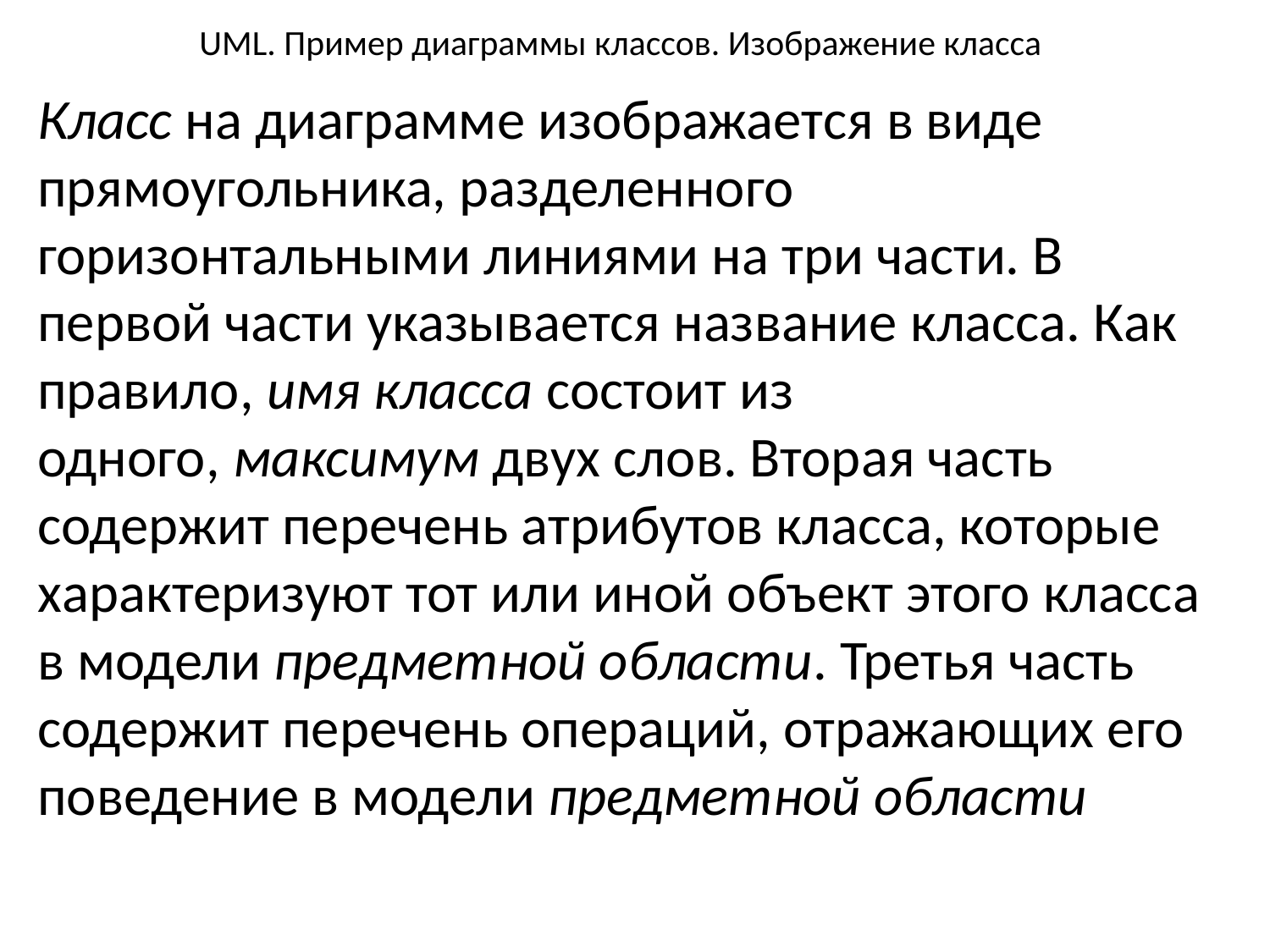

# UML. Пример диаграммы классов. Изображение класса
Класс на диаграмме изображается в виде прямоугольника, разделенного горизонтальными линиями на три части. В первой части указывается название класса. Как правило, имя класса состоит из одного, максимум двух слов. Вторая часть содержит перечень атрибутов класса, которые характеризуют тот или иной объект этого класса в модели предметной области. Третья часть содержит перечень операций, отражающих его поведение в модели предметной области